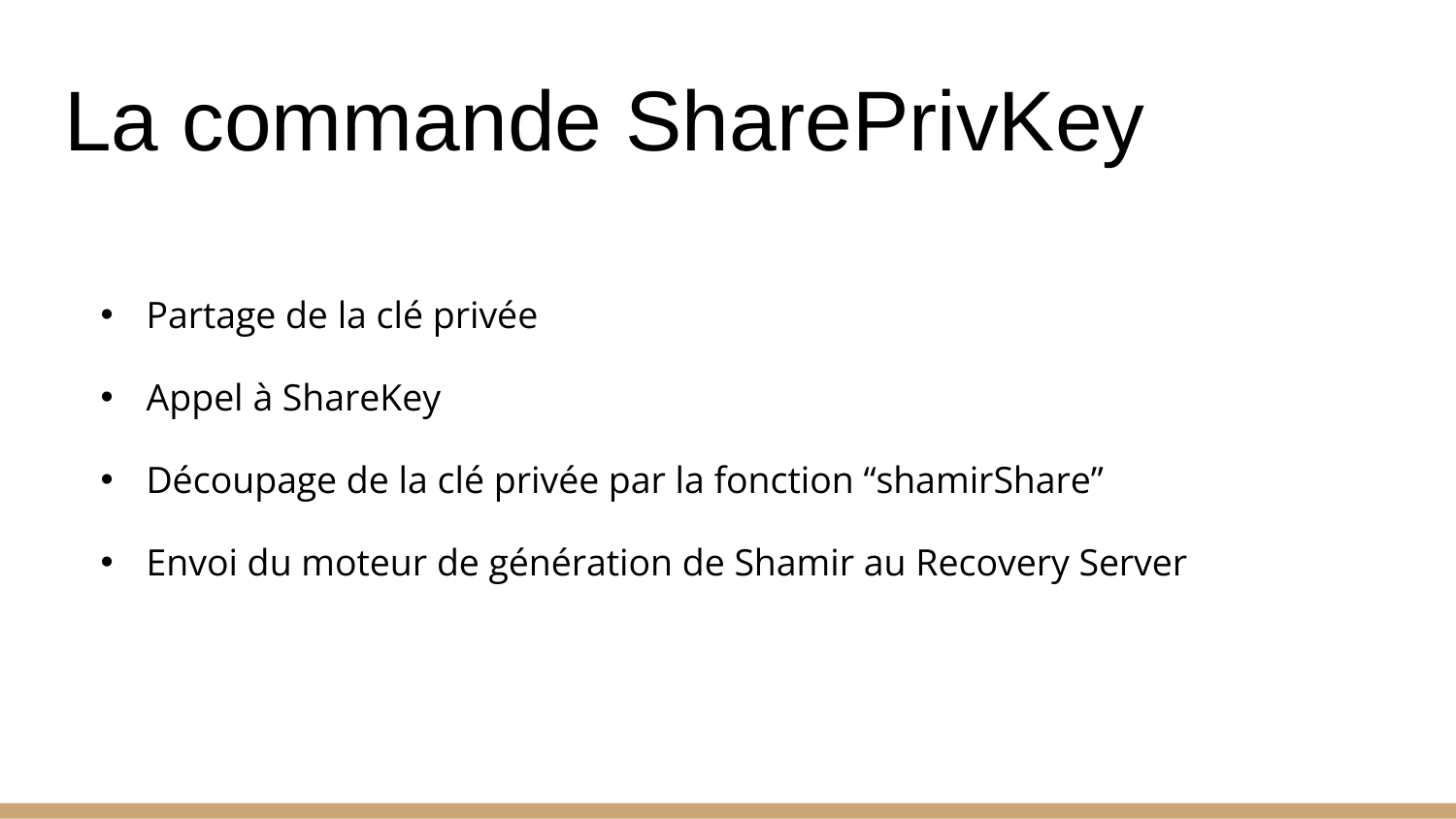

# La commande SharePrivKey

Partage de la clé privée
Appel à ShareKey
Découpage de la clé privée par la fonction “shamirShare”
Envoi du moteur de génération de Shamir au Recovery Server